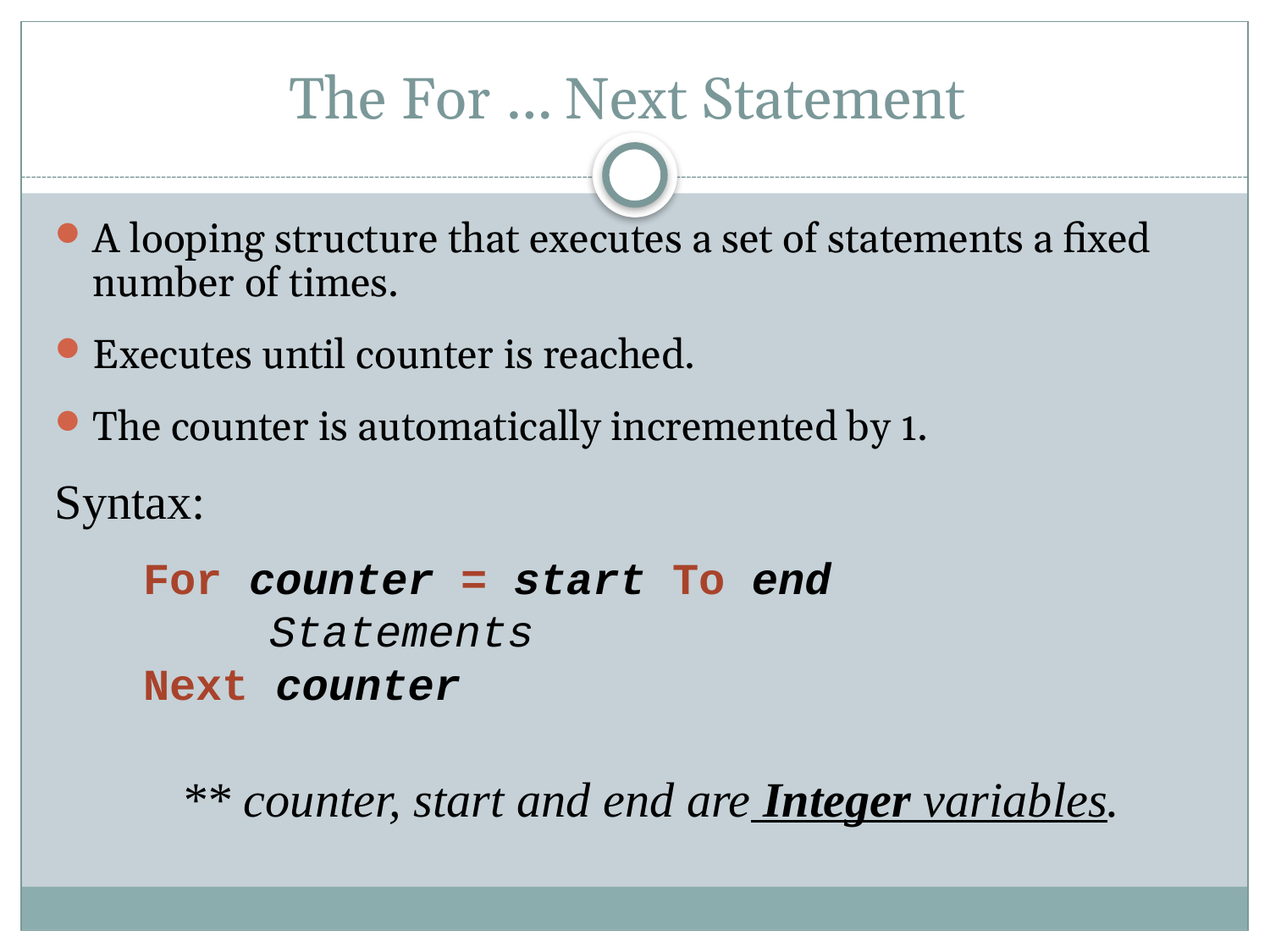

# The For … Next Statement
A looping structure that executes a set of statements a fixed number of times.
Executes until counter is reached.
The counter is automatically incremented by 1.
Syntax:

For counter = start To end
	Statements
Next counter

	** counter, start and end are Integer variables.